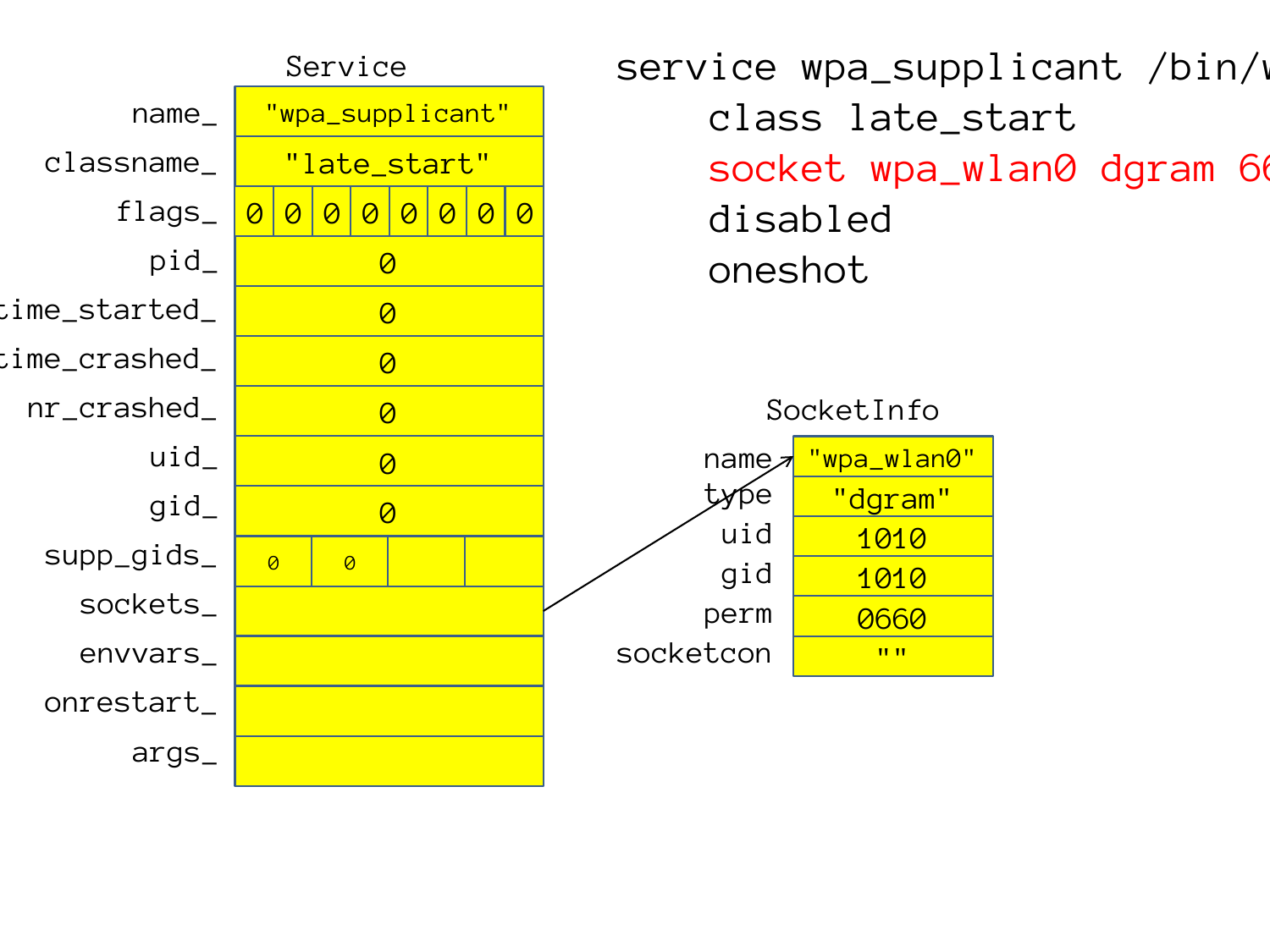

service wpa_supplicant /bin/wpa_supplicant
    class late_start
    socket wpa_wlan0 dgram 660 wifi wifi
    disabled
    oneshot
Service
name_
"wpa_supplicant"
classname_
"late_start"
flags_
0
0
0
0
0
0
0
0
pid_
0
time_started_
0
time_crashed_
0
nr_crashed_
SocketInfo
0
uid_
name
0
"wpa_wlan0"
type
"dgram"
gid_
0
uid
1010
supp_gids_
0
0

gid
1010
sockets_
perm

0660
envvars_
socketcon

""
onrestart_

args_